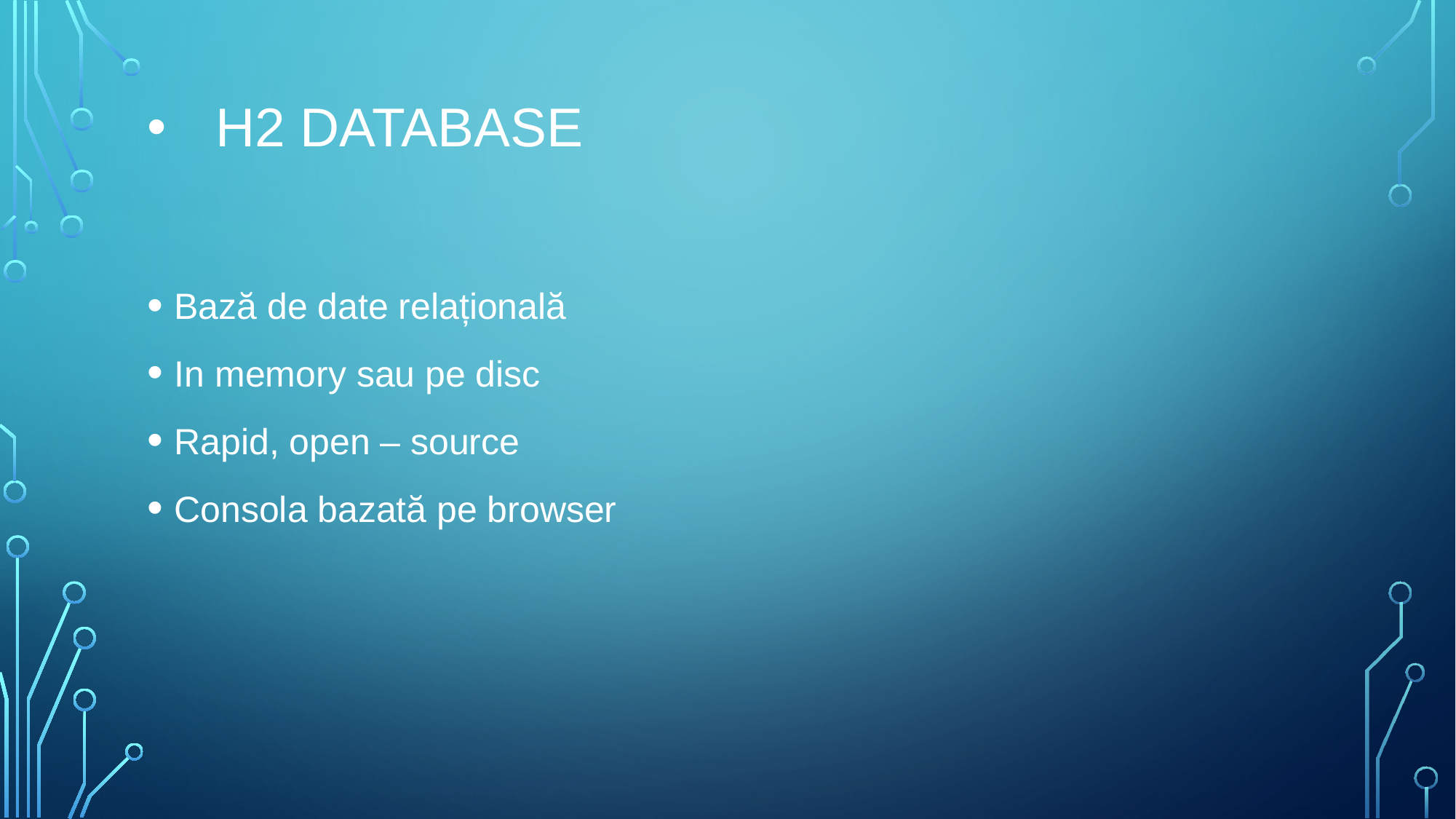

# H2 Database
Bază de date relațională
In memory sau pe disc
Rapid, open – source
Consola bazată pe browser